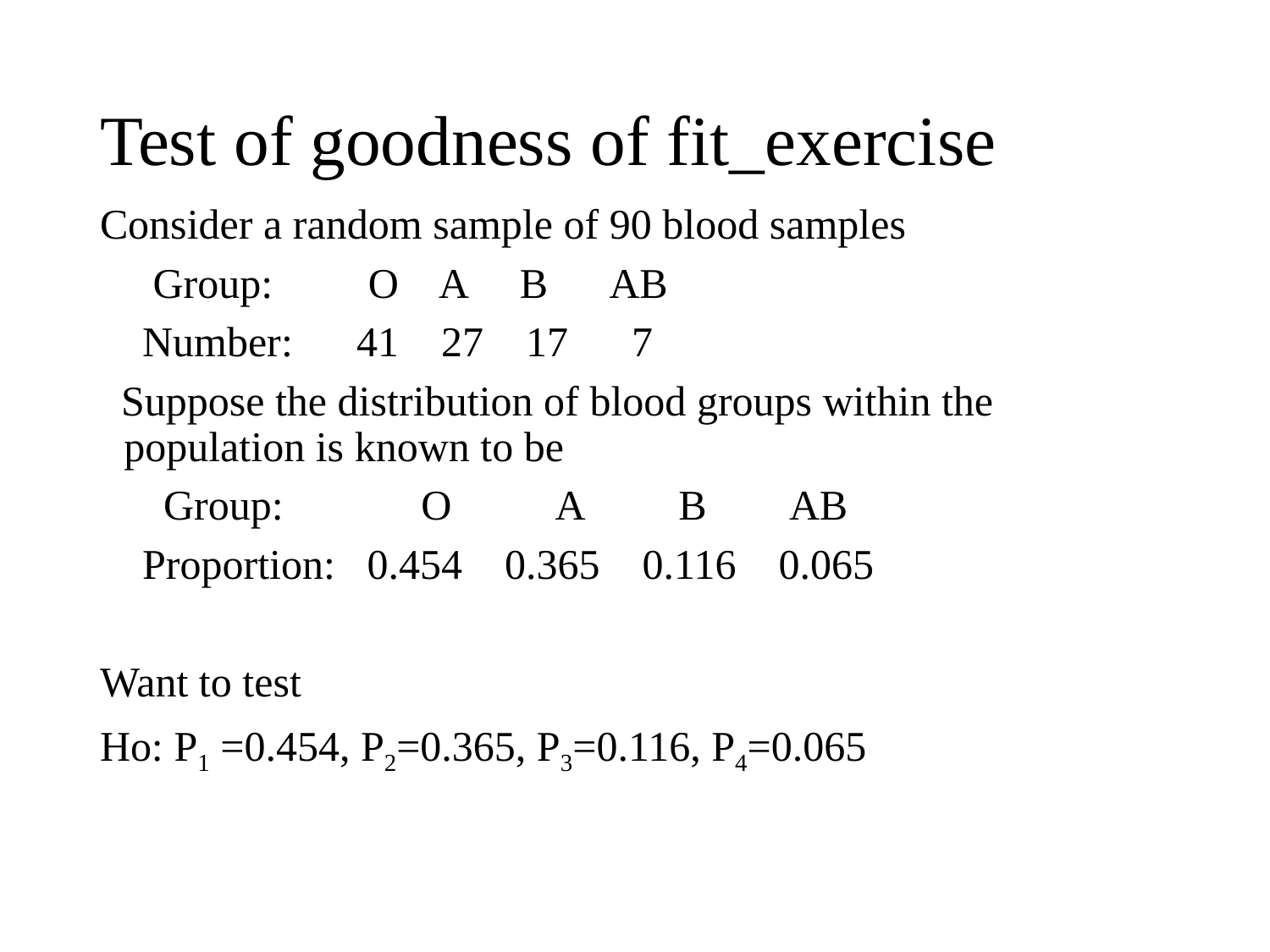

Test of goodness of fit_exercise
Consider a random sample of 90 blood samples
     Group:         O    A     B      AB
    Number:      41    27    17      7
  Suppose the distribution of blood groups within the population is known to be
      Group:             O          A         B        AB
    Proportion:   0.454    0.365    0.116    0.065

Want to test
Ho: P1 =0.454, P2=0.365, P3=0.116, P4=0.065